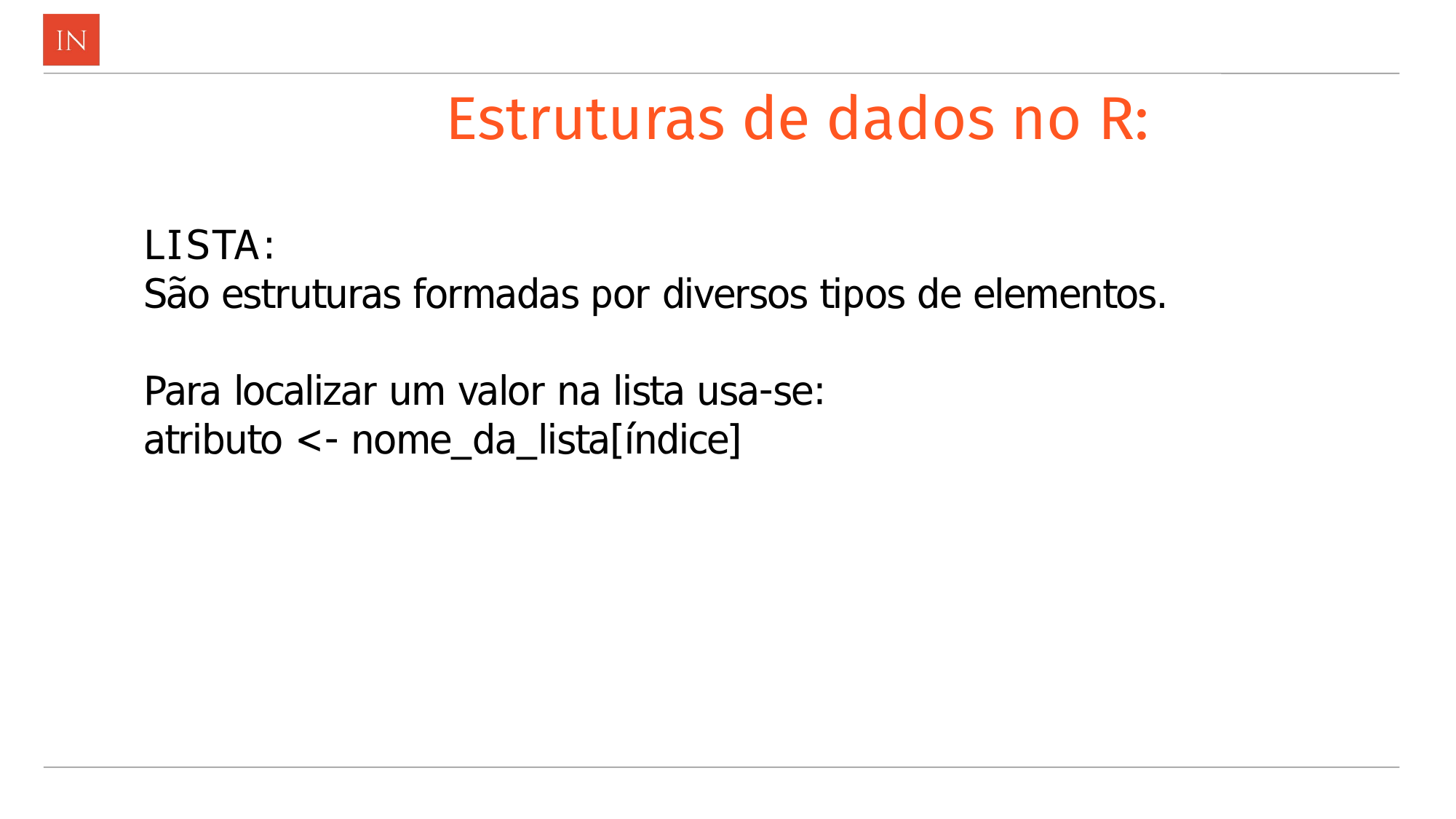

# Estruturas de dados no R:
LISTA:
São estruturas formadas por diversos tipos de elementos.

Para localizar um valor na lista usa-se:
atributo <- nome_da_lista[índice]